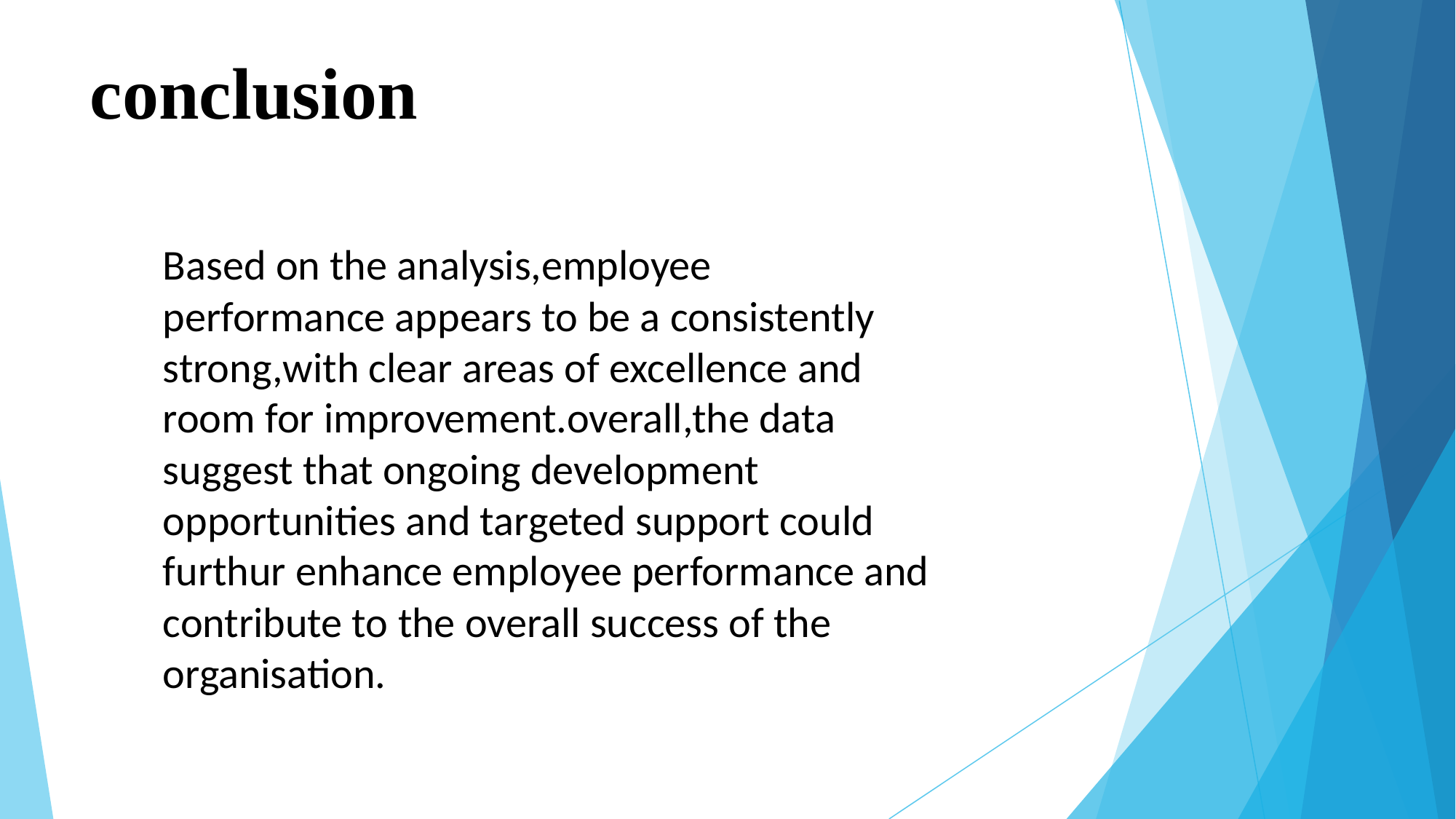

# conclusion
Based on the analysis,employee performance appears to be a consistently strong,with clear areas of excellence and room for improvement.overall,the data suggest that ongoing development opportunities and targeted support could furthur enhance employee performance and contribute to the overall success of the organisation.